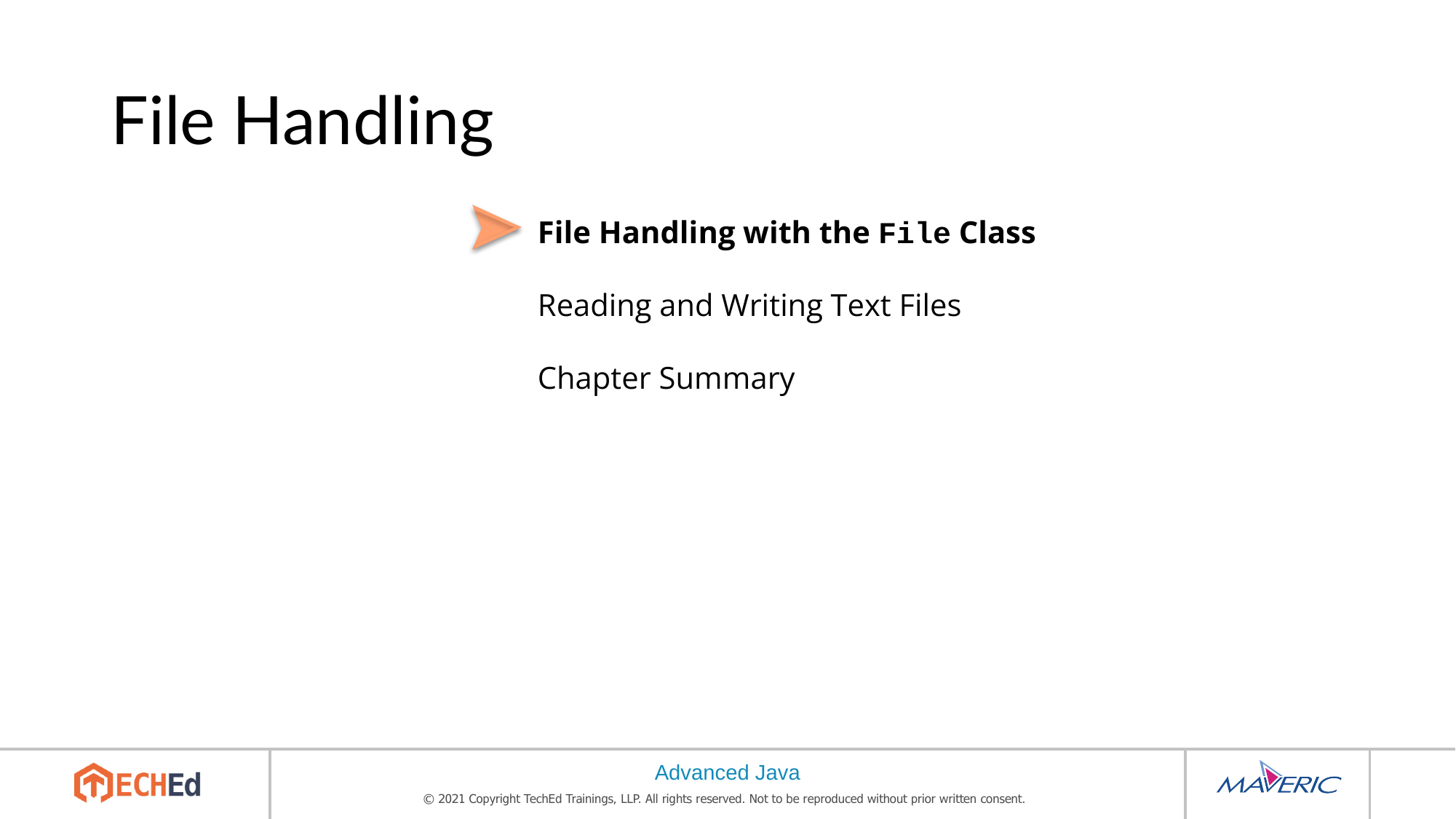

# File Handling
File Handling with the File Class
Reading and Writing Text Files
Chapter Summary